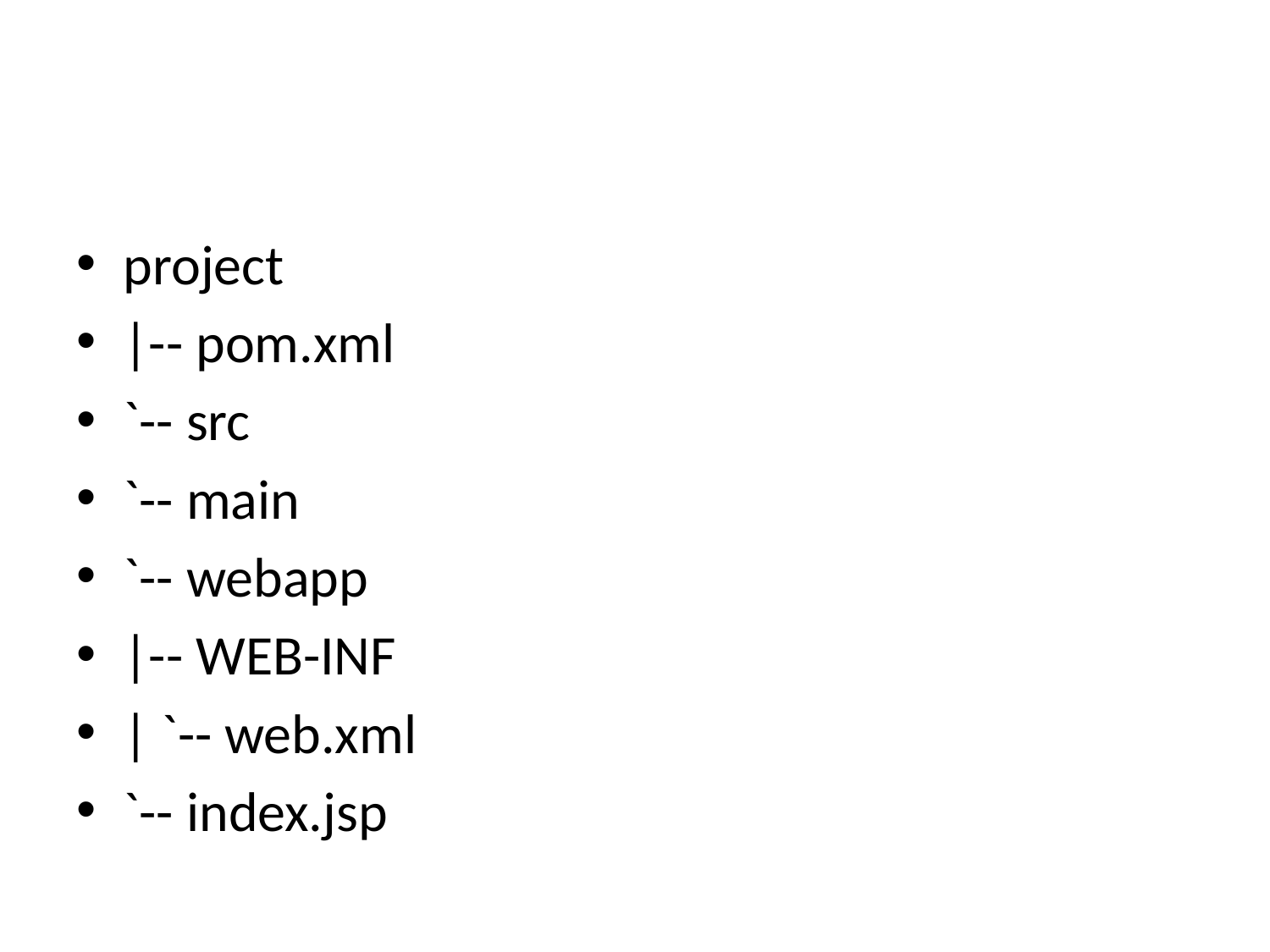

#
project
|-- pom.xml
`-- src
`-- main
`-- webapp
|-- WEB-INF
| `-- web.xml
`-- index.jsp